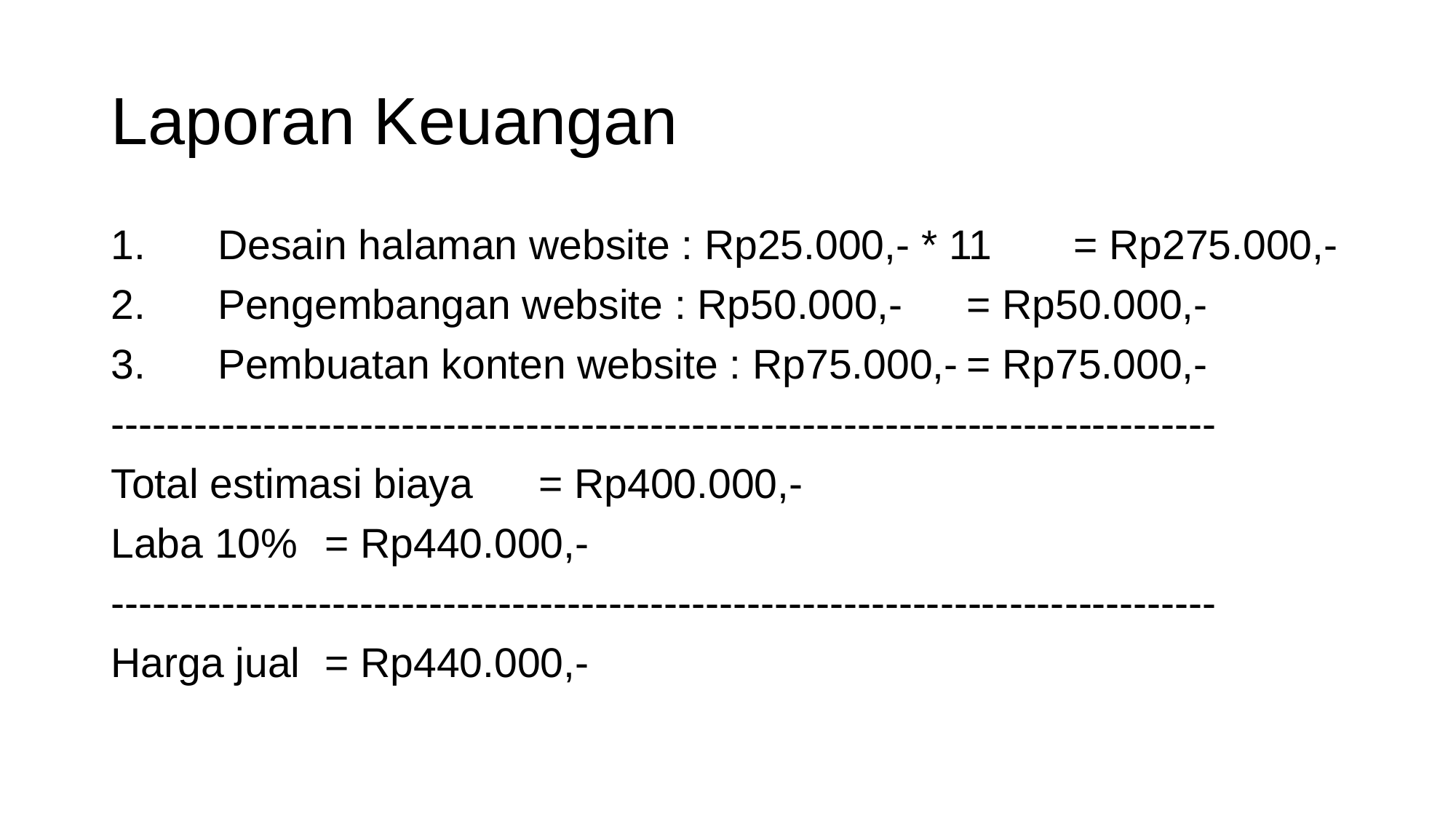

# Laporan Keuangan
1.	Desain halaman website : Rp25.000,- * 11	= Rp275.000,-
2.	Pengembangan website : Rp50.000,-		= Rp50.000,-
3.	Pembuatan konten website : Rp75.000,-	= Rp75.000,-
--------------------------------------------------------------------------------
Total estimasi biaya					= Rp400.000,-
Laba 10%							= Rp440.000,-
--------------------------------------------------------------------------------
Harga jual							= Rp440.000,-